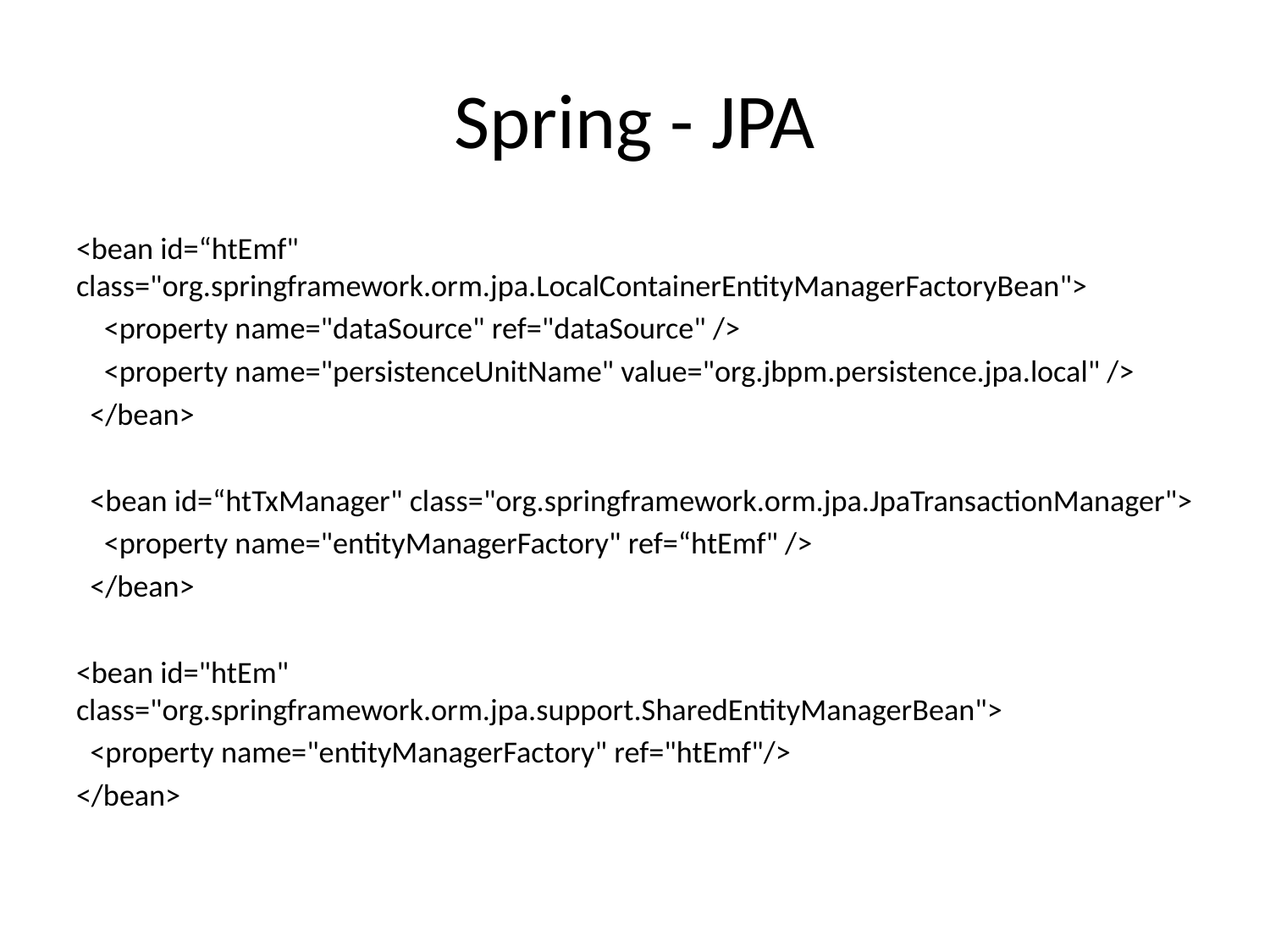

# Spring - JPA
<bean id=“htEmf" class="org.springframework.orm.jpa.LocalContainerEntityManagerFactoryBean">
    <property name="dataSource" ref="dataSource" />
    <property name="persistenceUnitName" value="org.jbpm.persistence.jpa.local" />
  </bean>

  <bean id=“htTxManager" class="org.springframework.orm.jpa.JpaTransactionManager">
    <property name="entityManagerFactory" ref=“htEmf" />
  </bean>

<bean id="htEm" class="org.springframework.orm.jpa.support.SharedEntityManagerBean">
  <property name="entityManagerFactory" ref="htEmf"/>
</bean>